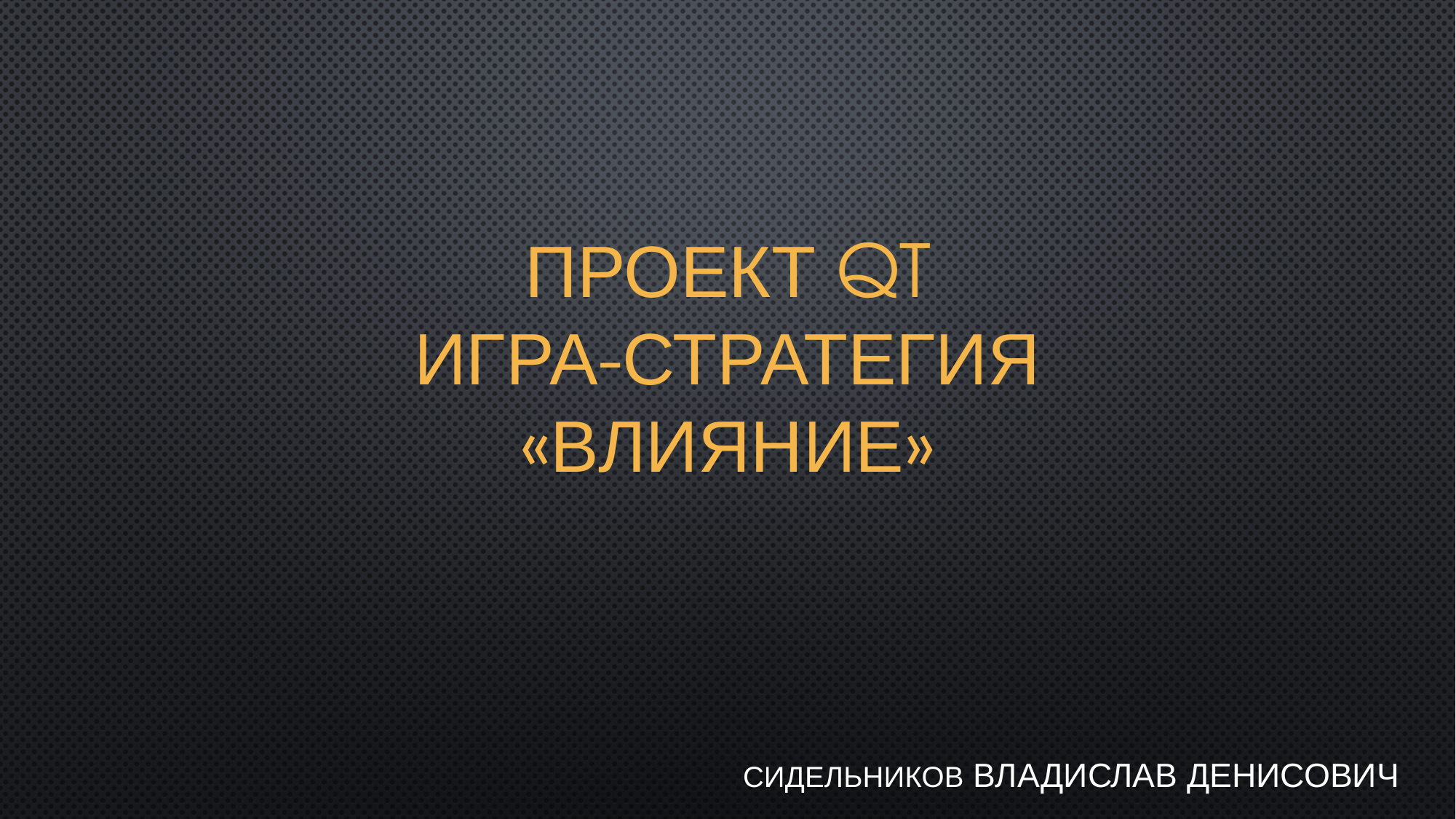

# Проект QT Игра-стратегия «Влияние»
Сидельников Владислав Денисович